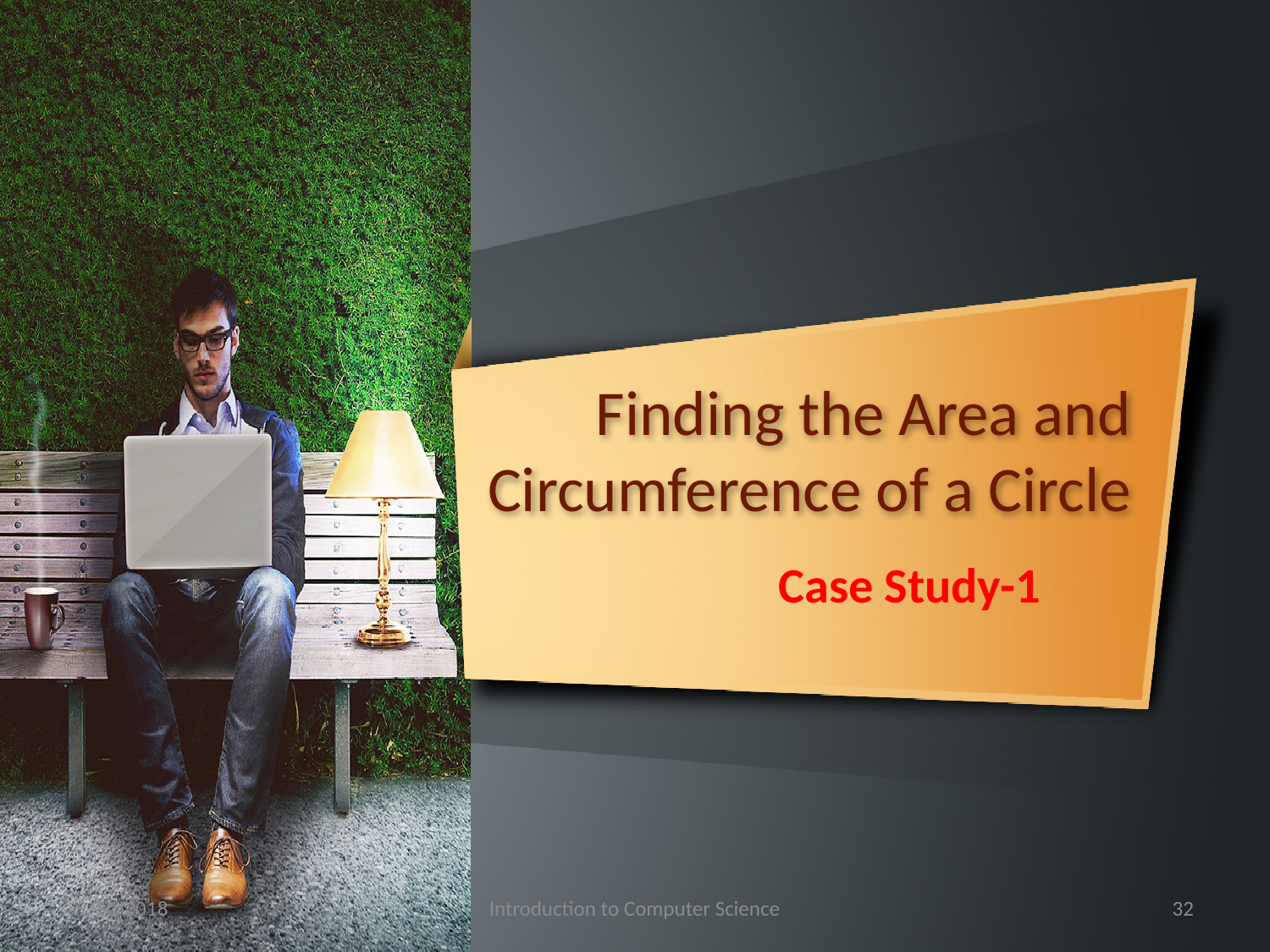

# Finding the Area and Circumference of a Circle
Case Study-1
9/30/2018
Introduction to Computer Science
32